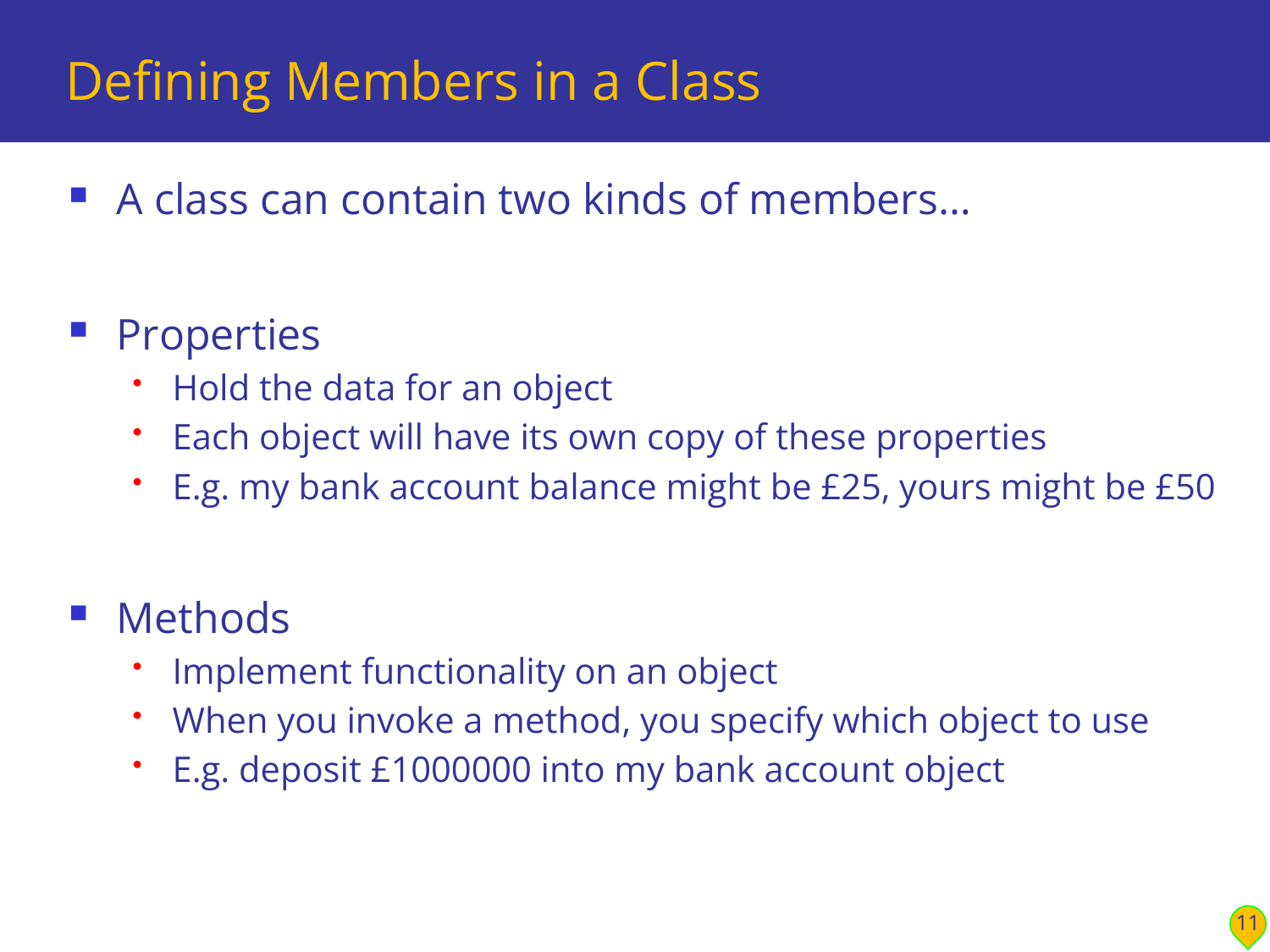

# Defining Members in a Class
A class can contain two kinds of members…

Properties
Hold the data for an object
Each object will have its own copy of these properties
E.g. my bank account balance might be £25, yours might be £50

Methods
Implement functionality on an object
When you invoke a method, you specify which object to use
E.g. deposit £1000000 into my bank account object

11